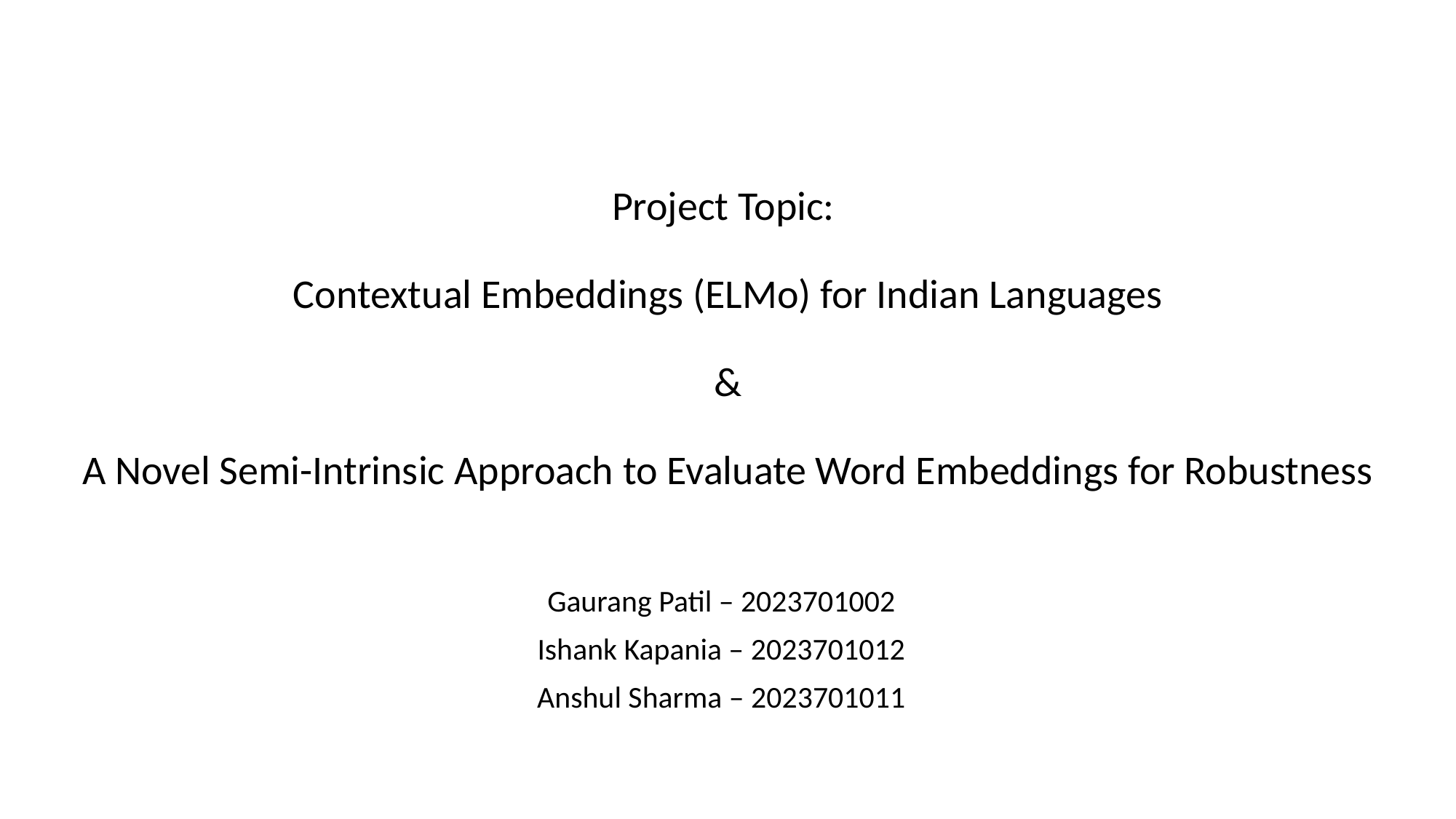

Project Topic:

Contextual Embeddings (ELMo) for Indian Languages

&

A Novel Semi-Intrinsic Approach to Evaluate Word Embeddings for Robustness

Gaurang Patil – 2023701002
Ishank Kapania – 2023701012
Anshul Sharma – 2023701011